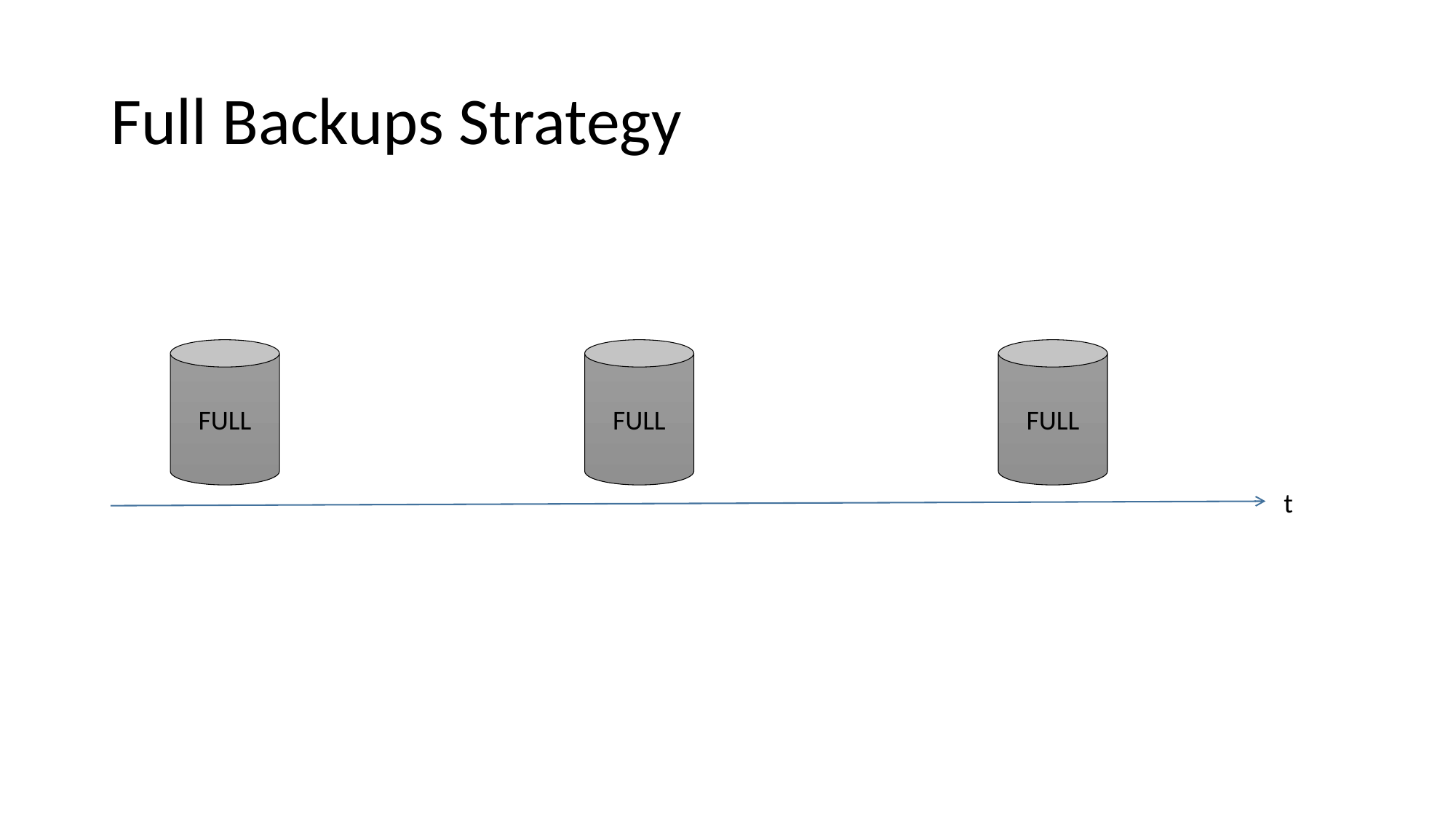

# Full Backups Strategy
FULL
FULL
FULL
t